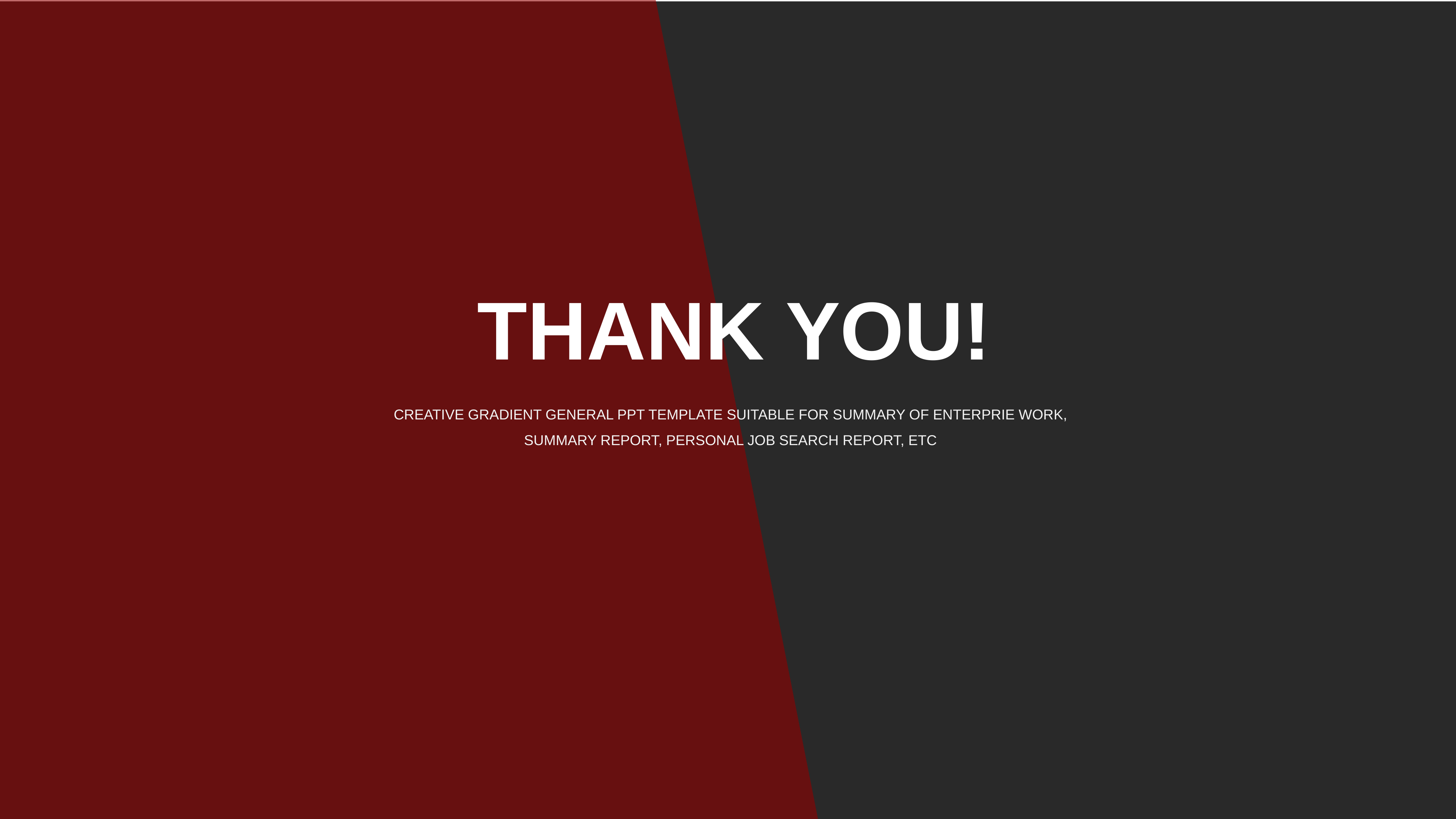

THANK YOU!
Creative gradient general ppt template suitable for summary of enterprie work, summary report, personal job search report, etc